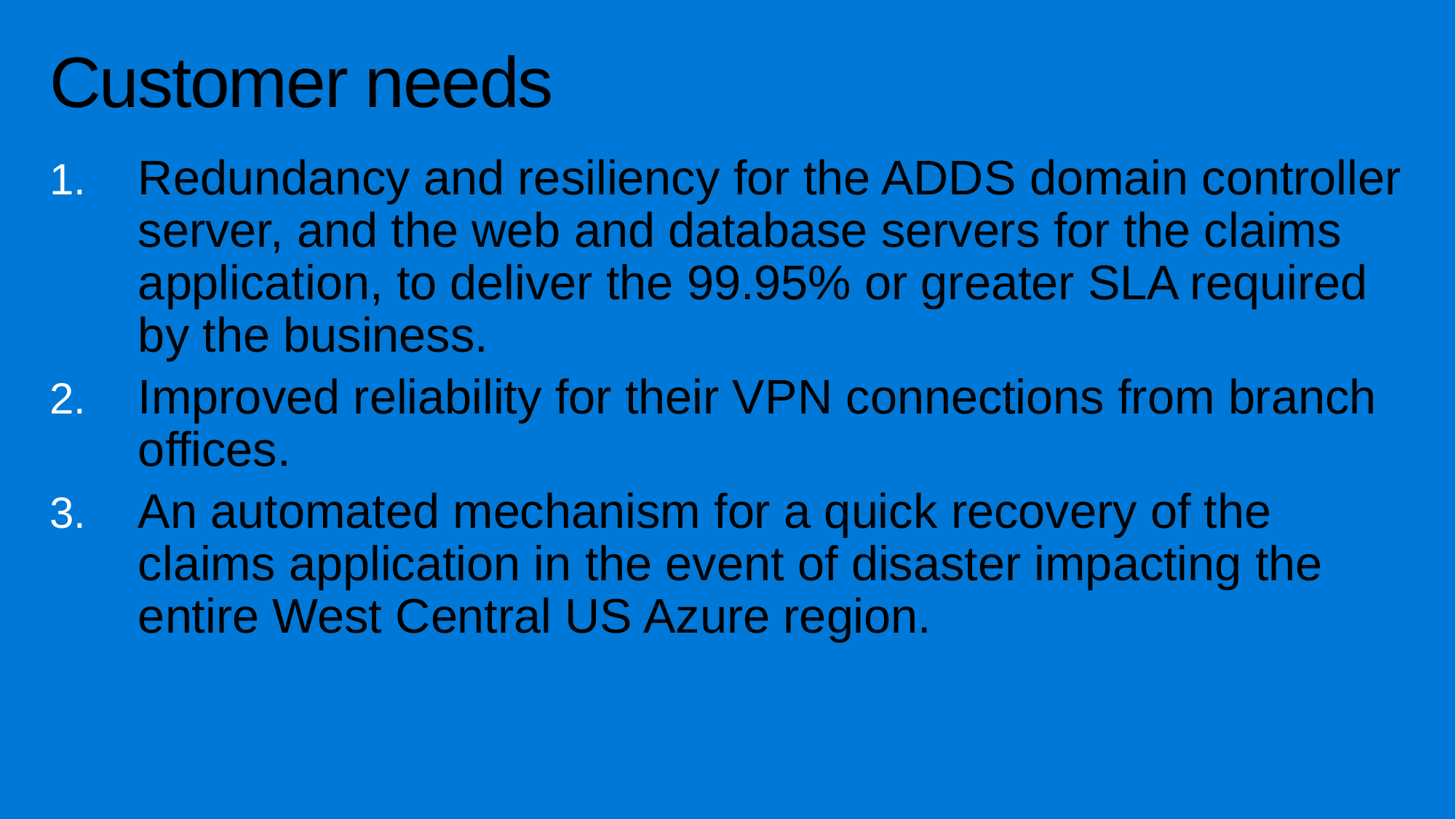

# Customer needs
Redundancy and resiliency for the ADDS domain controller server, and the web and database servers for the claims application, to deliver the 99.95% or greater SLA required by the business.
Improved reliability for their VPN connections from branch offices.
An automated mechanism for a quick recovery of the claims application in the event of disaster impacting the entire West Central US Azure region.